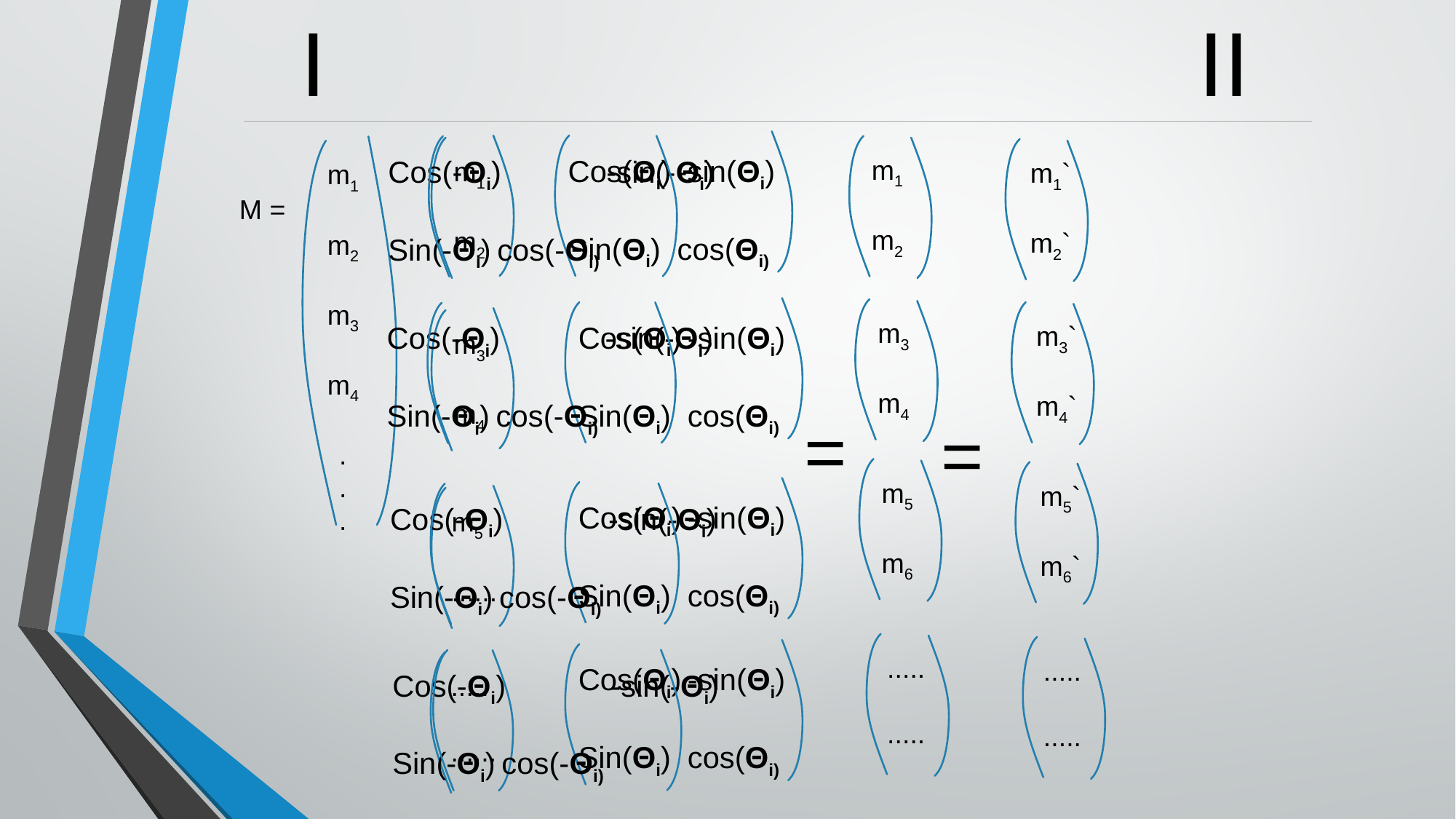

I
II

Cos(Θi)	-sin(Θi)

Sin(Θi)	cos(Θi)

m1

m2

Cos(-Θi)	-sin(-Θi)

Sin(-Θi)	cos(-Θi)

m1

m2

m1

m2

m3

m4
.
.
.

M =

m1`

m2`

Cos(Θi)	-sin(Θi)

Sin(Θi)	cos(Θi)

m3

m4

m3`

m4`

Cos(-Θi)	-sin(-Θi)

Sin(-Θi)	cos(-Θi)

m3

m4
=
=

m5

m6

m5`

m6`

Cos(Θi)	-sin(Θi)

Sin(Θi)	cos(Θi)

Cos(-Θi)	-sin(-Θi)

Sin(-Θi)	cos(-Θi)

m5

......

.....

.....

.....

.....

Cos(Θi)	-sin(Θi)

Sin(Θi)	cos(Θi)

Cos(-Θi)	-sin(-Θi)

Sin(-Θi)	cos(-Θi)

.....

......